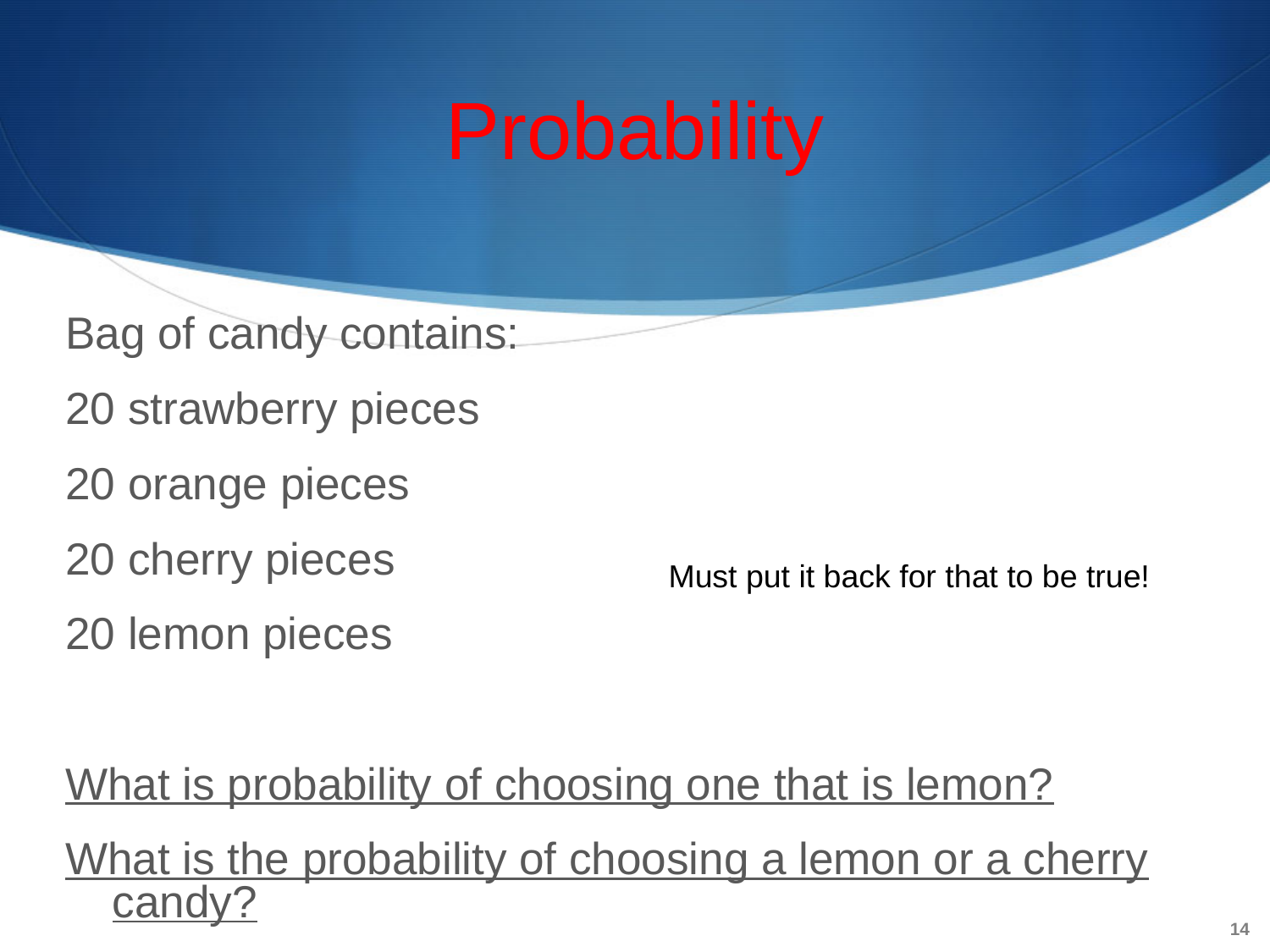

# Probability
Bag of candy contains:
20 strawberry pieces
20 orange pieces
20 cherry pieces
20 lemon pieces

What is probability of choosing one that is lemon?
What is the probability of choosing a lemon or a cherry candy?

Must put it back for that to be true!
14